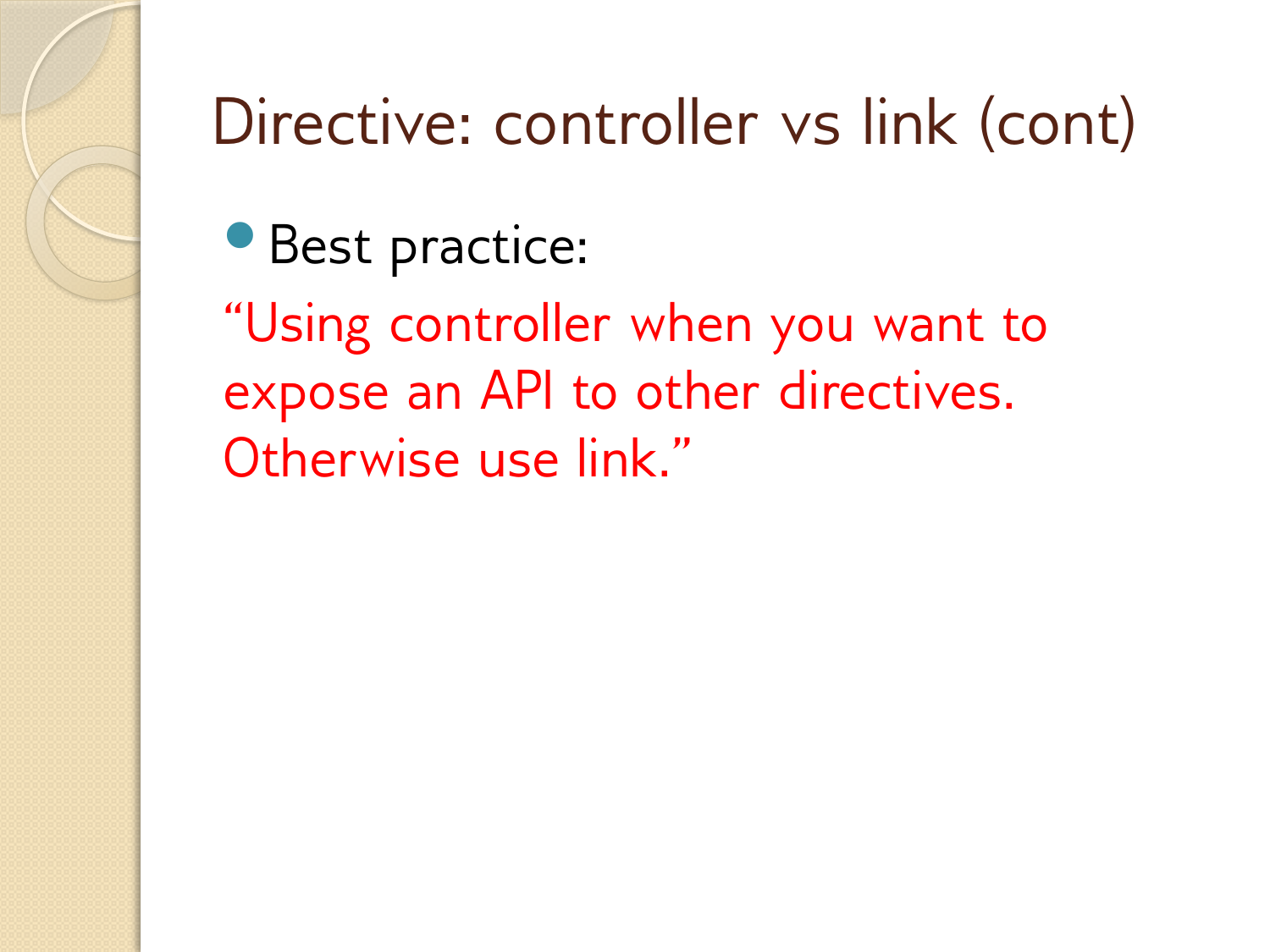

# Directive: controller vs link (cont)
Best practice:
“Using controller when you want to expose an API to other directives. Otherwise use link.”